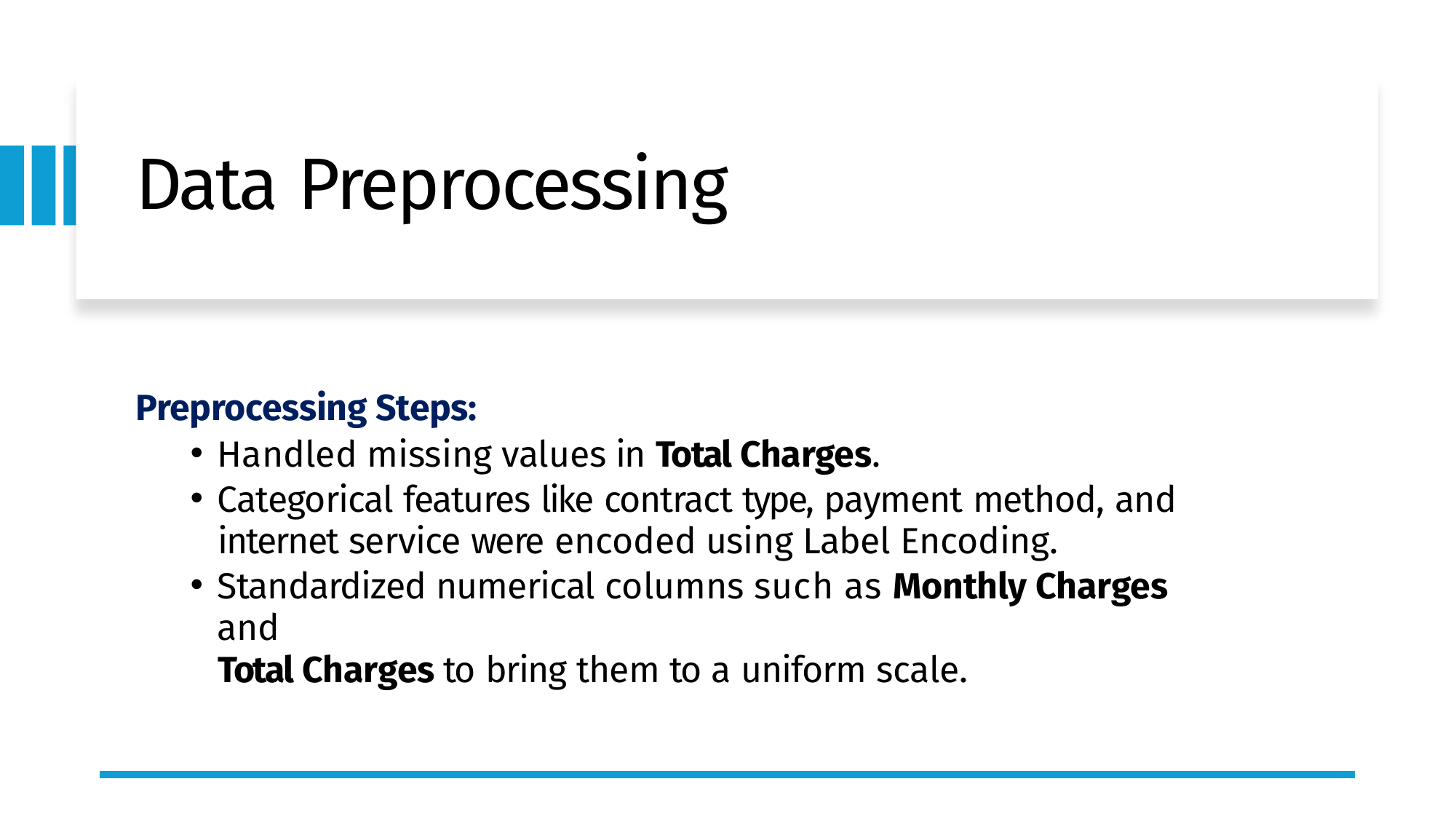

# Data Preprocessing
Preprocessing Steps:
Handled missing values in Total Charges.
Categorical features like contract type, payment method, and
internet service were encoded using Label Encoding.
Standardized numerical columns such as Monthly Charges and
Total Charges to bring them to a uniform scale.